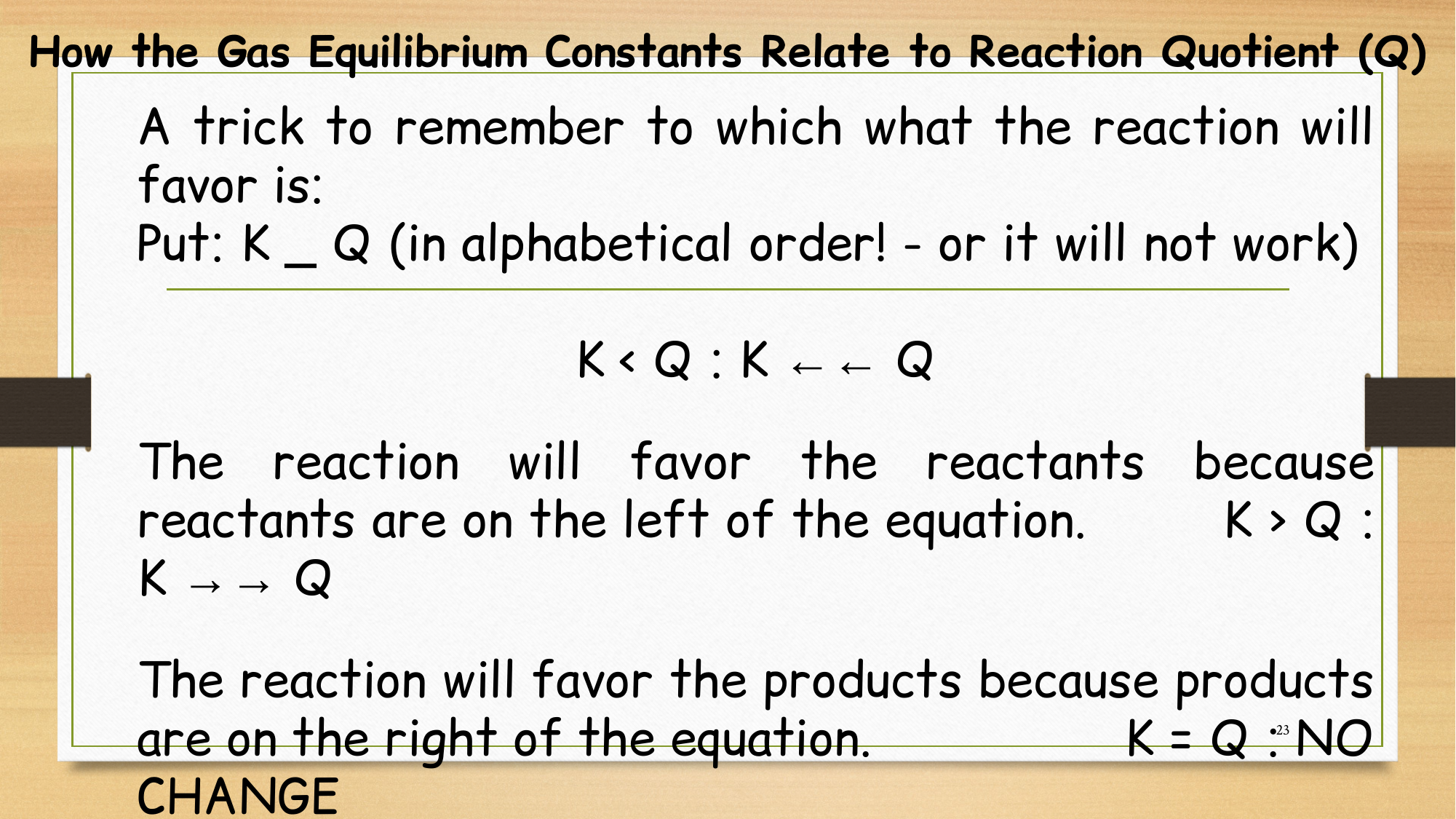

How the Gas Equilibrium Constants Relate to Reaction Quotient (Q)
A trick to remember to which what the reaction will favor is:
Put: K _ Q (in alphabetical order! - or it will not work)
K < Q : K ←← Q
The reaction will favor the reactants because reactants are on the left of the equation.           K > Q : K →→ Q
The reaction will favor the products because products are on the right of the equation.                 K = Q : NO CHANGE

23